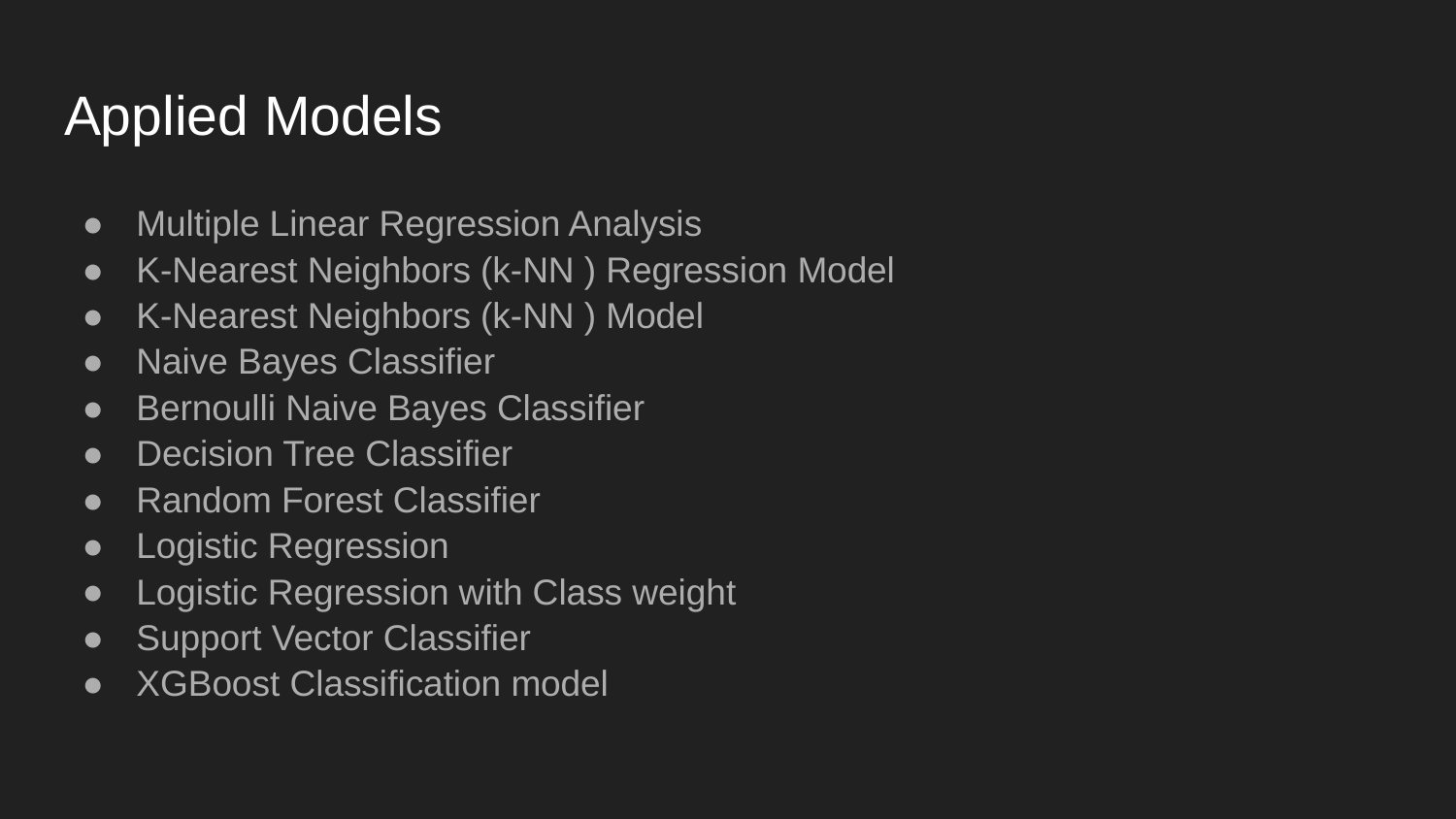

# Applied Models
Multiple Linear Regression Analysis
K-Nearest Neighbors (k-NN ) Regression Model
K-Nearest Neighbors (k-NN ) Model
Naive Bayes Classifier
Bernoulli Naive Bayes Classifier
Decision Tree Classifier
Random Forest Classifier
Logistic Regression
Logistic Regression with Class weight
Support Vector Classifier
XGBoost Classification model